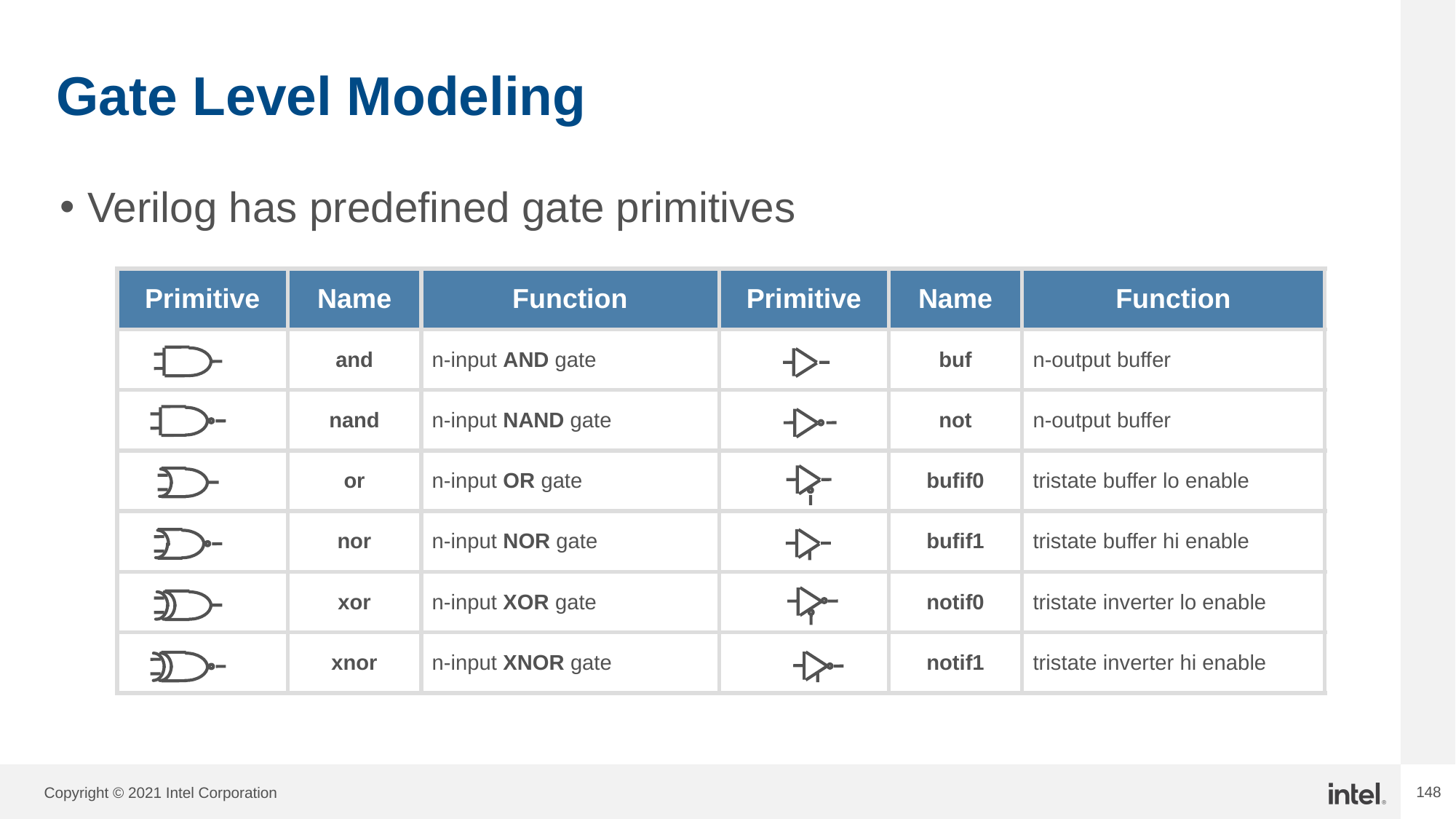

# Gate Level Modeling
Verilog has predefined gate primitives

| Primitive | Name | Function | Primitive | Name | Function |
| --- | --- | --- | --- | --- | --- |
|  | and | n-input AND gate |  | buf | n-output buffer |
|  | nand | n-input NAND gate |  | not | n-output buffer |
|  | or | n-input OR gate |  | bufif0 | tristate buffer lo enable |
|  | nor | n-input NOR gate |  | bufif1 | tristate buffer hi enable |
|  | xor | n-input XOR gate |  | notif0 | tristate inverter lo enable |
|  | xnor | n-input XNOR gate |  | notif1 | tristate inverter hi enable |